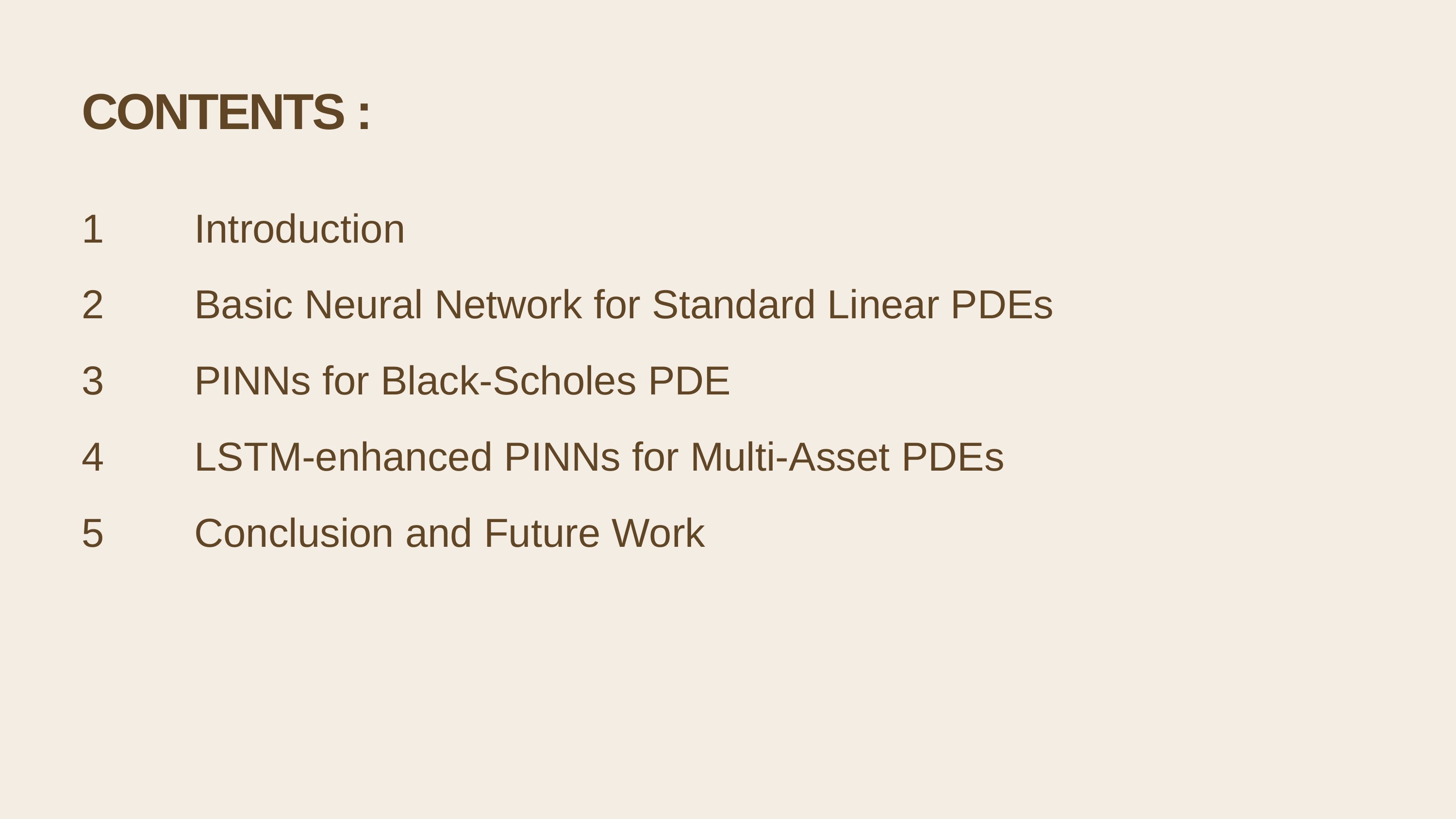

CONTENTS :
1        Introduction
2        Basic Neural Network for Standard Linear PDEs
3        PINNs for Black-Scholes PDE
4        LSTM-enhanced PINNs for Multi-Asset PDEs
5        Conclusion and Future Work